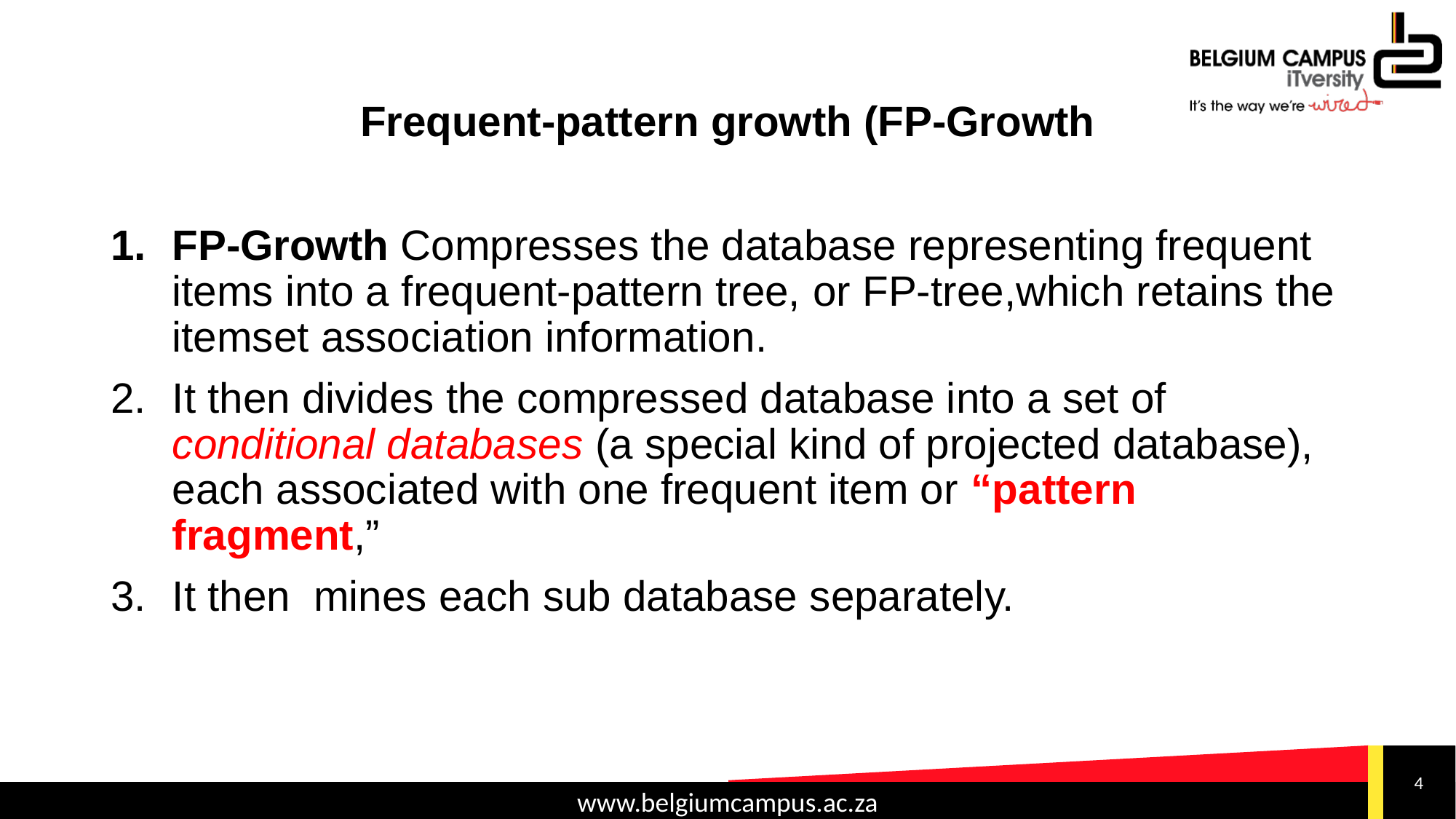

# Frequent-pattern growth (FP-Growth
FP-Growth Compresses the database representing frequent items into a frequent-pattern tree, or FP-tree,which retains the itemset association information.
It then divides the compressed database into a set of conditional databases (a special kind of projected database), each associated with one frequent item or “pattern fragment,”
It then  mines each sub database separately.